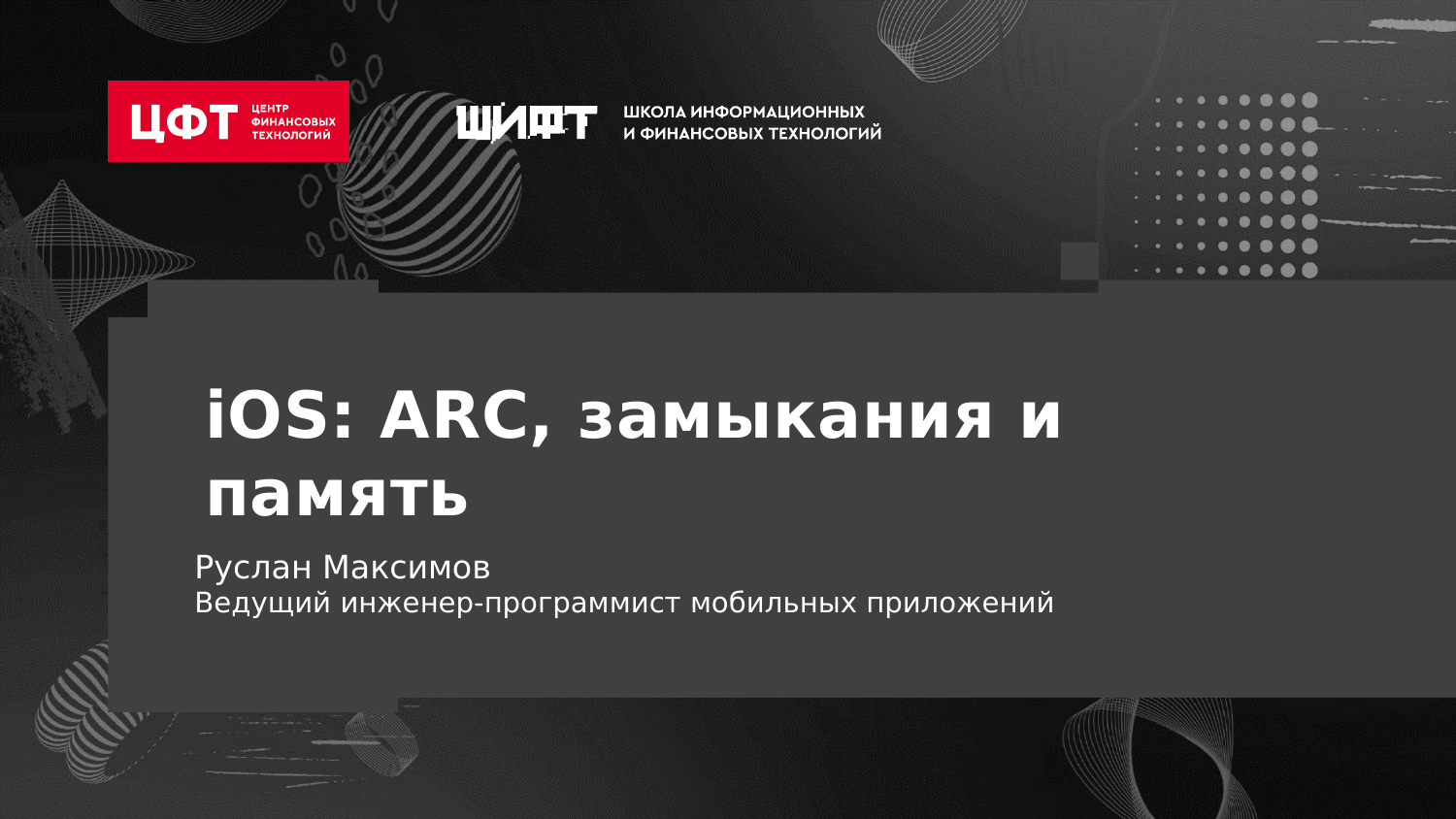

iOS: ARC, замыкания и память
Руслан Максимов
Ведущий инженер-программист мобильных приложений
1